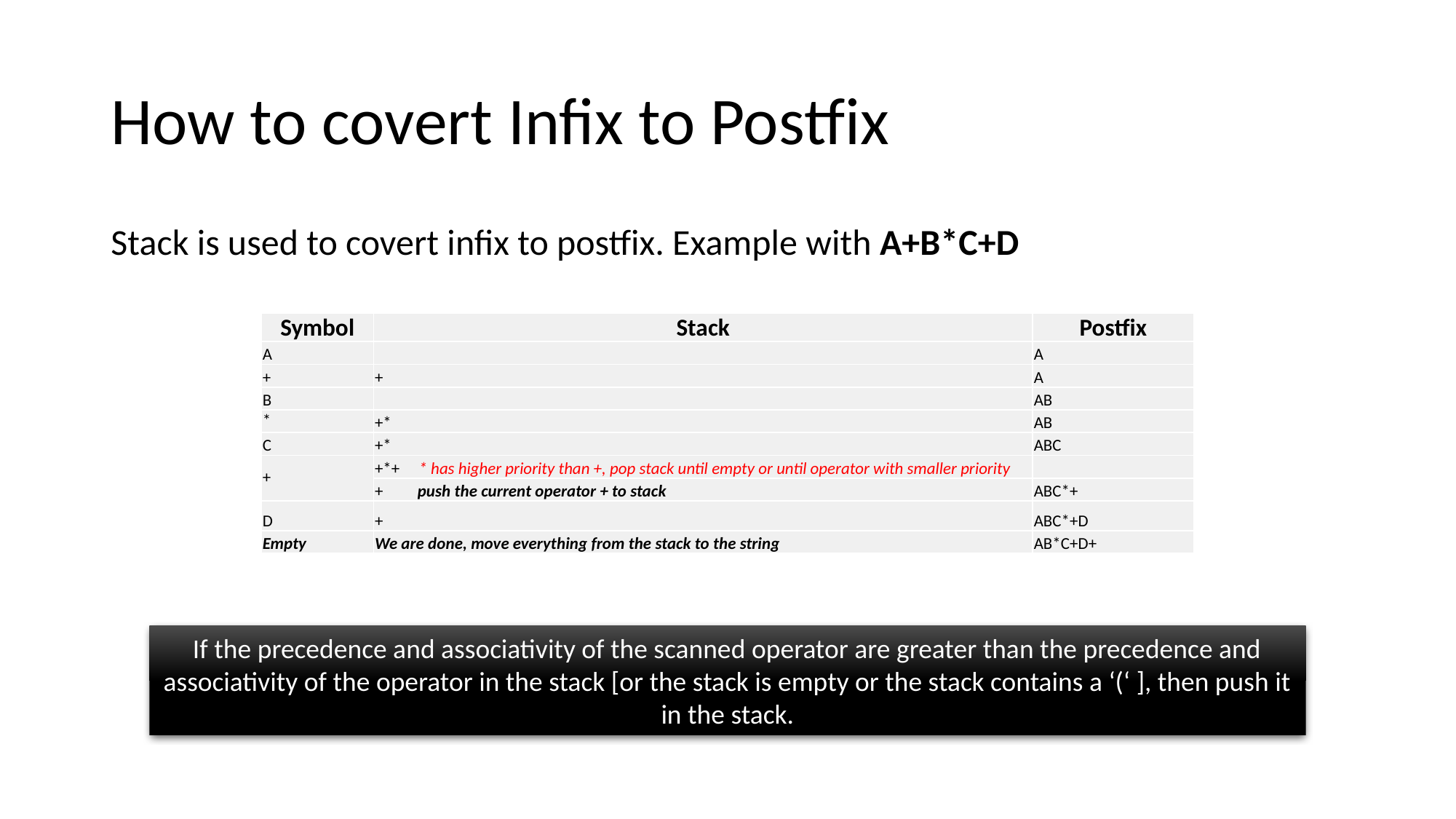

# How to covert Infix to Postfix
Stack is used to covert infix to postfix. Example with A+B*C+D
| Symbol | Stack | Postfix |
| --- | --- | --- |
| A |  | A |
| + | + | A |
| B |  | AB |
| \* | +\* | AB |
| C | +\* | ABC |
| + | +\*+ \* has higher priority than +, pop stack until empty or until operator with smaller priority |  |
|  | + push the current operator + to stack | ABC\*+ |
| D | + | ABC\*+D |
| Empty | We are done, move everything from the stack to the string | AB\*C+D+ |
If the precedence and associativity of the scanned operator are greater than the precedence and associativity of the operator in the stack [or the stack is empty or the stack contains a ‘(‘ ], then push it in the stack.